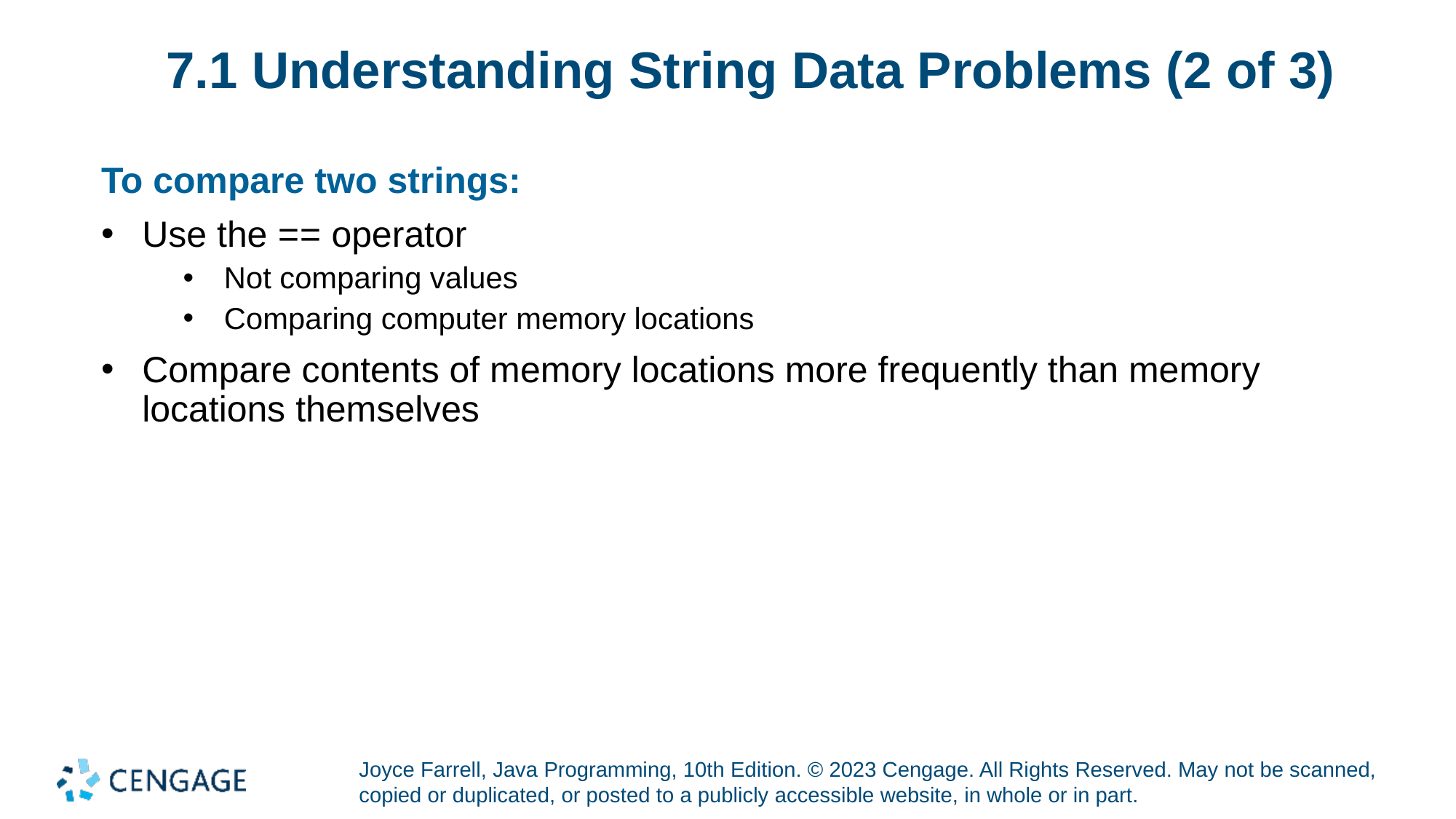

# 7.1 Understanding String Data Problems (2 of 3)
To compare two strings:
Use the == operator
Not comparing values
Comparing computer memory locations
Compare contents of memory locations more frequently than memory locations themselves